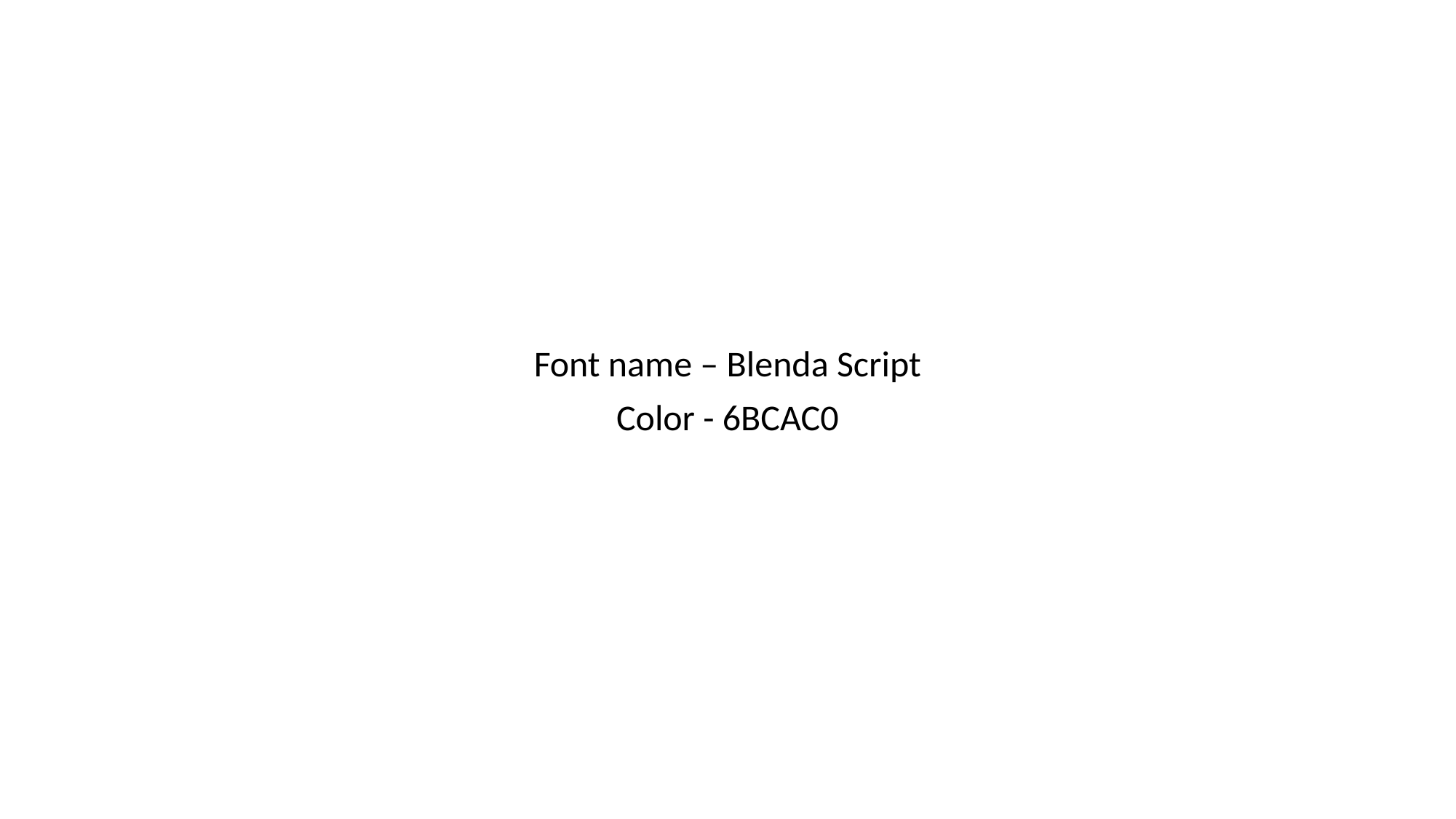

Font name – Blenda Script
Color - 6BCAC0